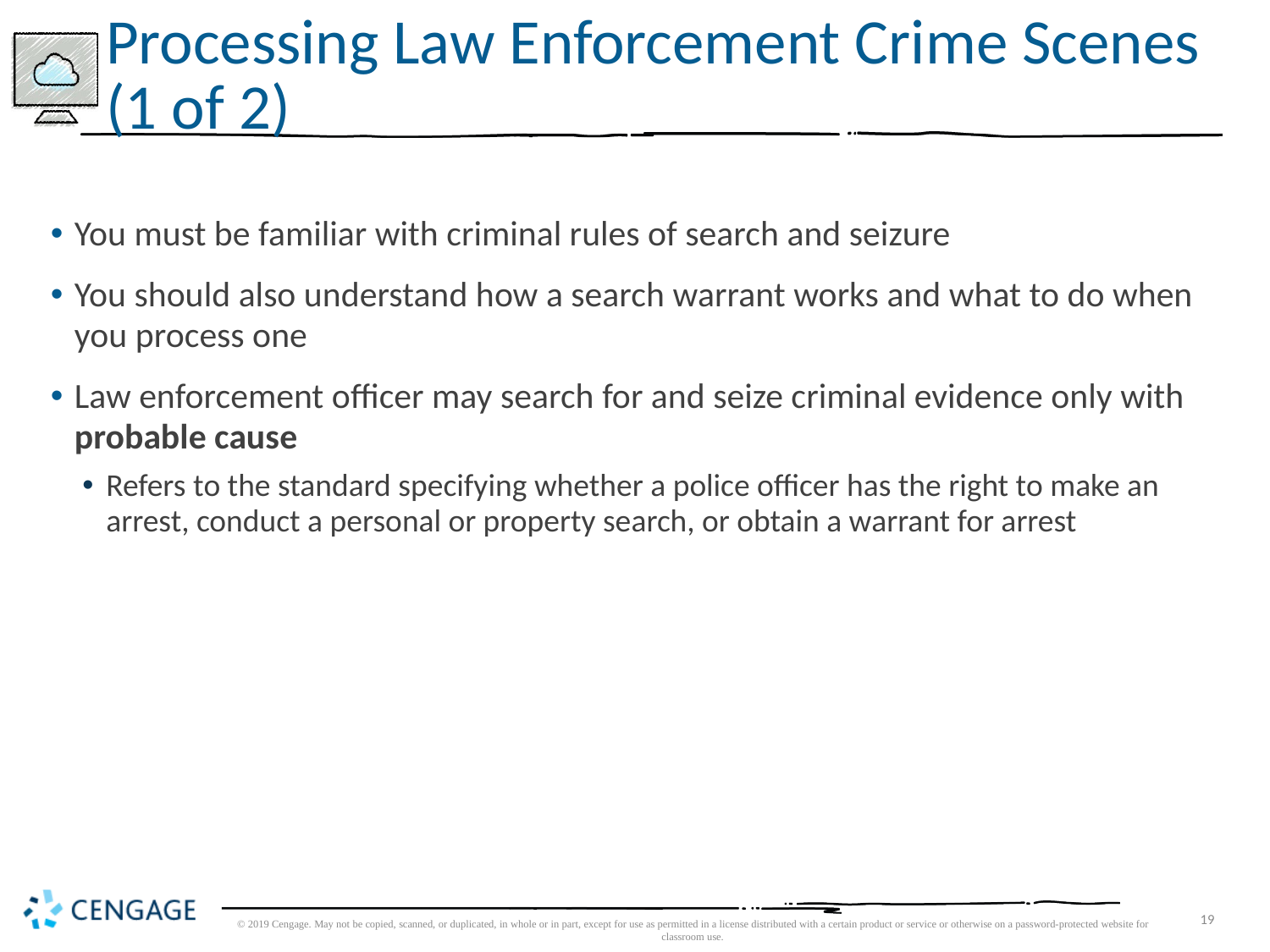

# Processing Law Enforcement Crime Scenes (1 of 2)
You must be familiar with criminal rules of search and seizure
You should also understand how a search warrant works and what to do when you process one
Law enforcement officer may search for and seize criminal evidence only with probable cause
Refers to the standard specifying whether a police officer has the right to make an arrest, conduct a personal or property search, or obtain a warrant for arrest
© 2019 Cengage. May not be copied, scanned, or duplicated, in whole or in part, except for use as permitted in a license distributed with a certain product or service or otherwise on a password-protected website for classroom use.